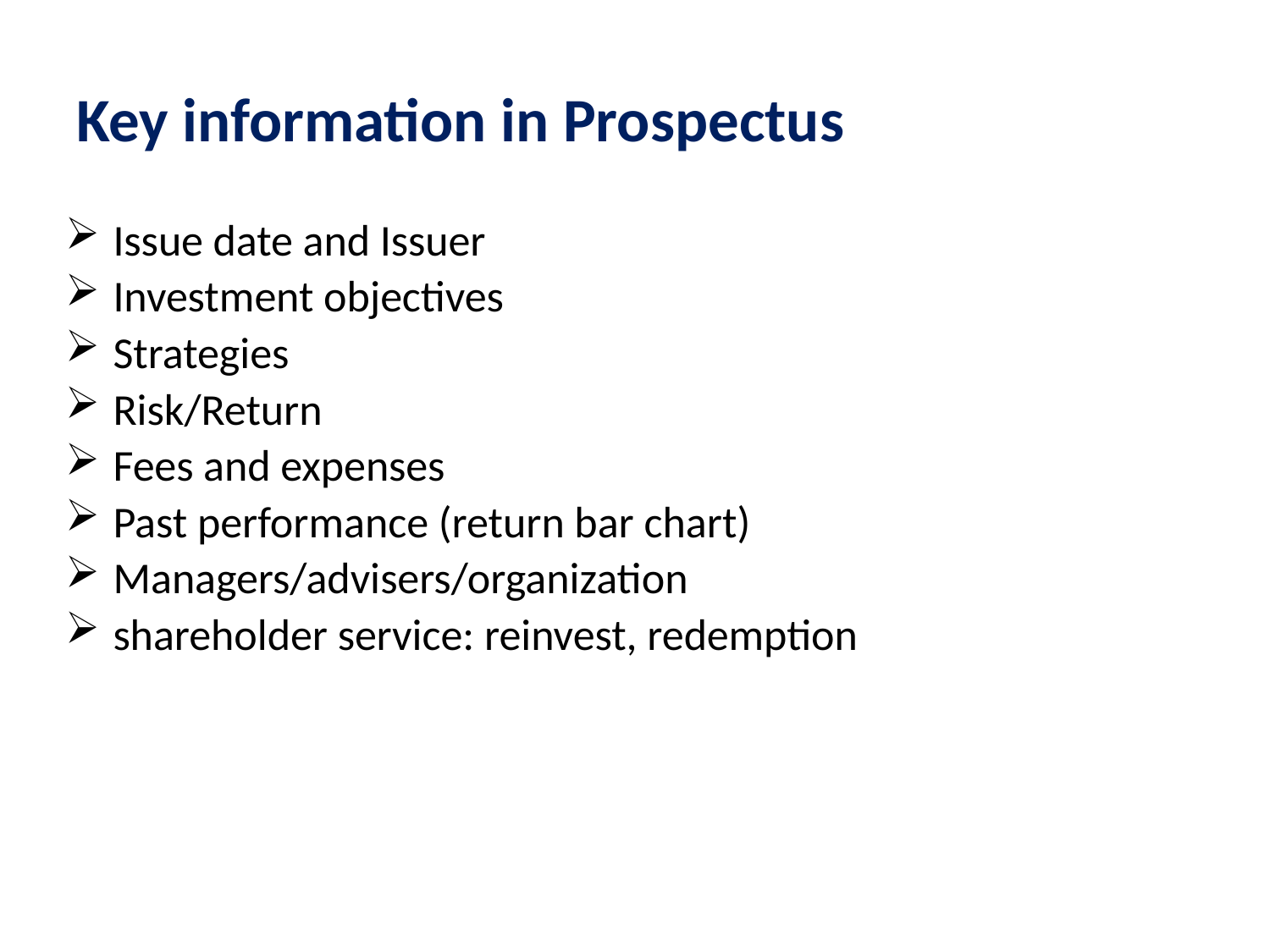

# Key information in Prospectus
Issue date and Issuer
Investment objectives
Strategies
Risk/Return
Fees and expenses
Past performance (return bar chart)
Managers/advisers/organization
shareholder service: reinvest, redemption